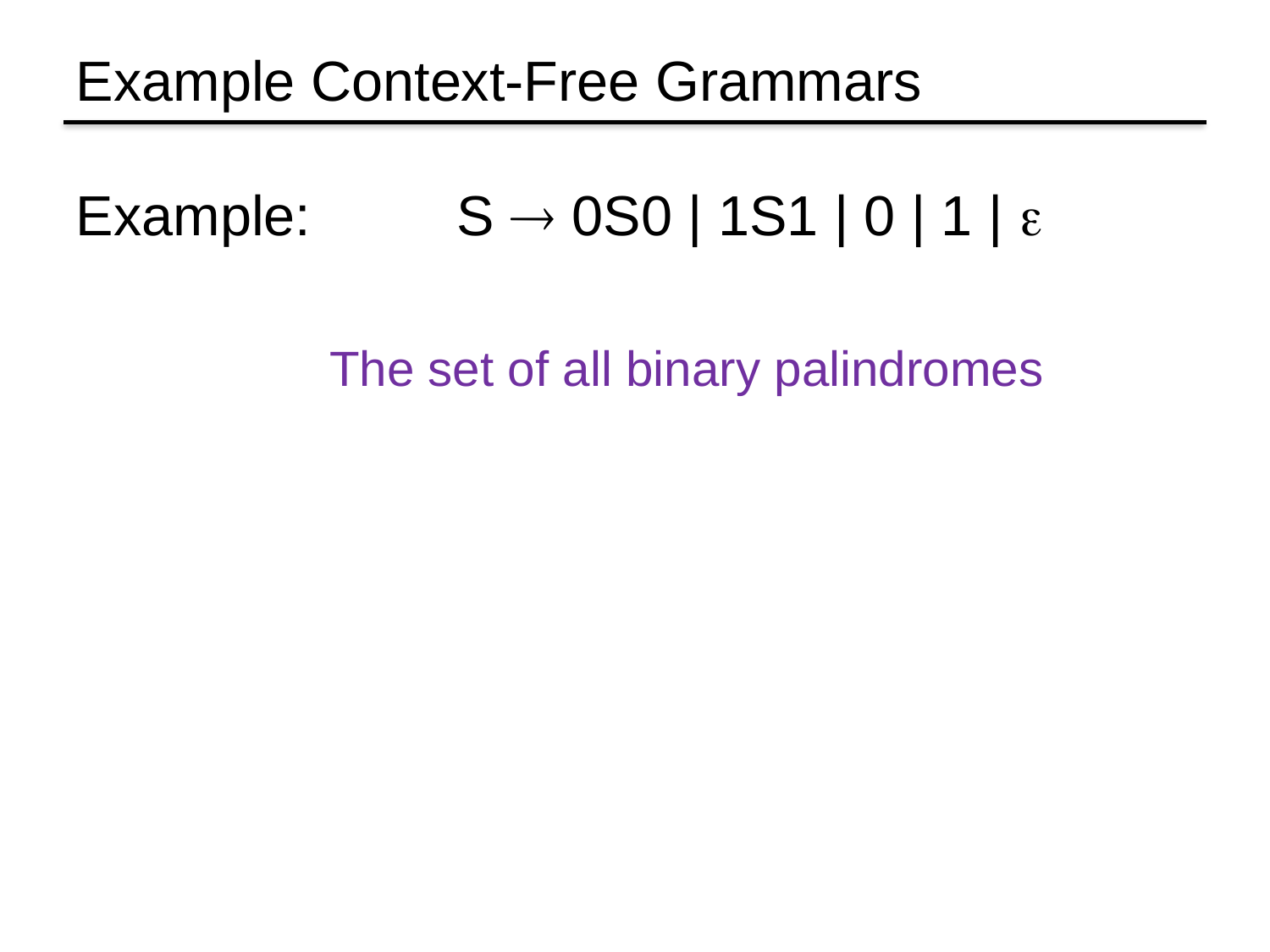

# Example Context-Free Grammars
Example:		S → 0S0 | 1S1 | 0 | 1 | ε

The set of all binary palindromes